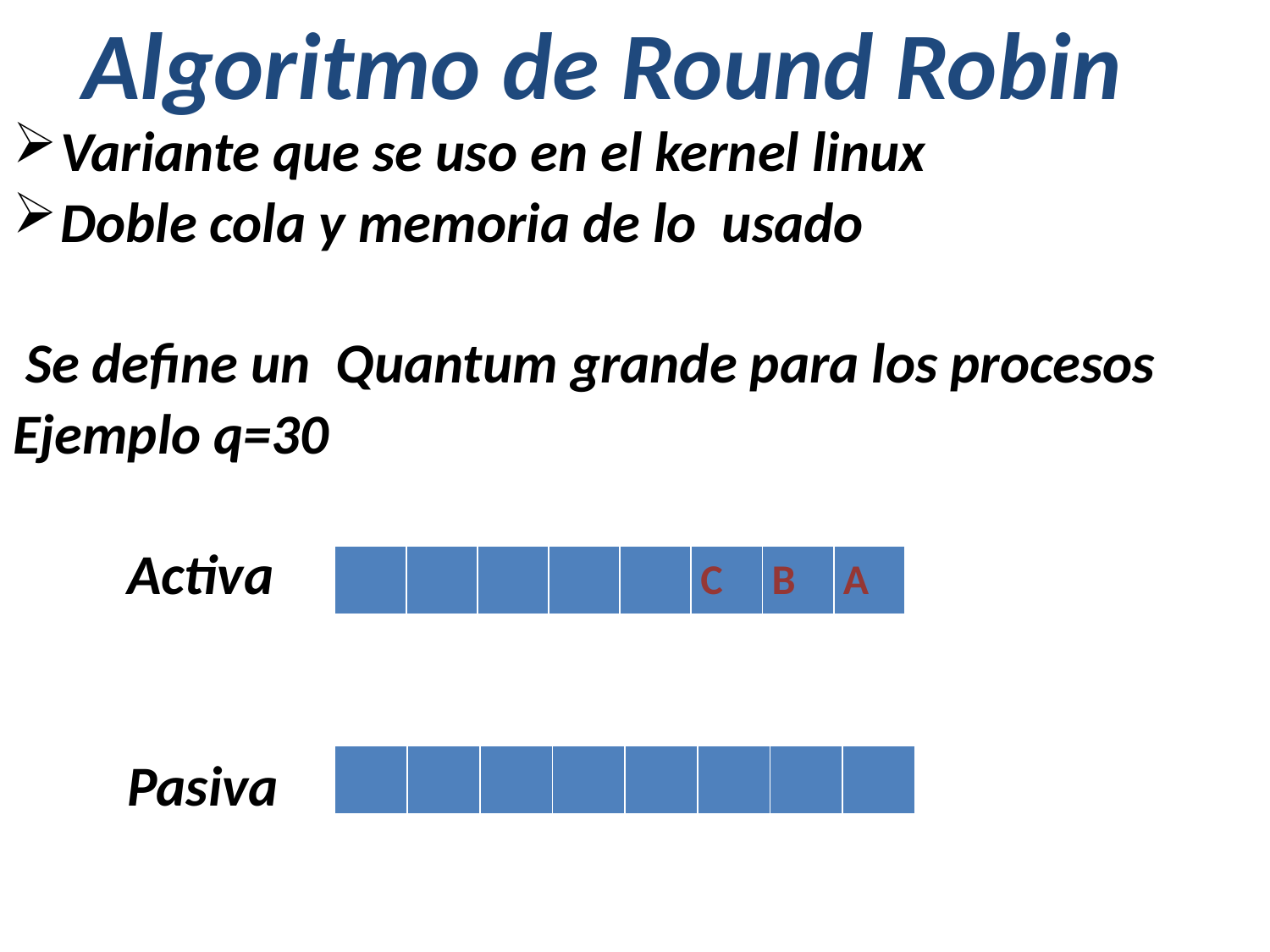

Algoritmo de Round Robin
Variante que se uso en el kernel linux
Doble cola y memoria de lo  usado

 Se define un  Quantum grande para los procesos
Ejemplo q=30

         Activa

         Pasiva

|  |  |  |  |  | C | B | A |
| --- | --- | --- | --- | --- | --- | --- | --- |
|  |  |  |  |  |  |  |  |
| --- | --- | --- | --- | --- | --- | --- | --- |